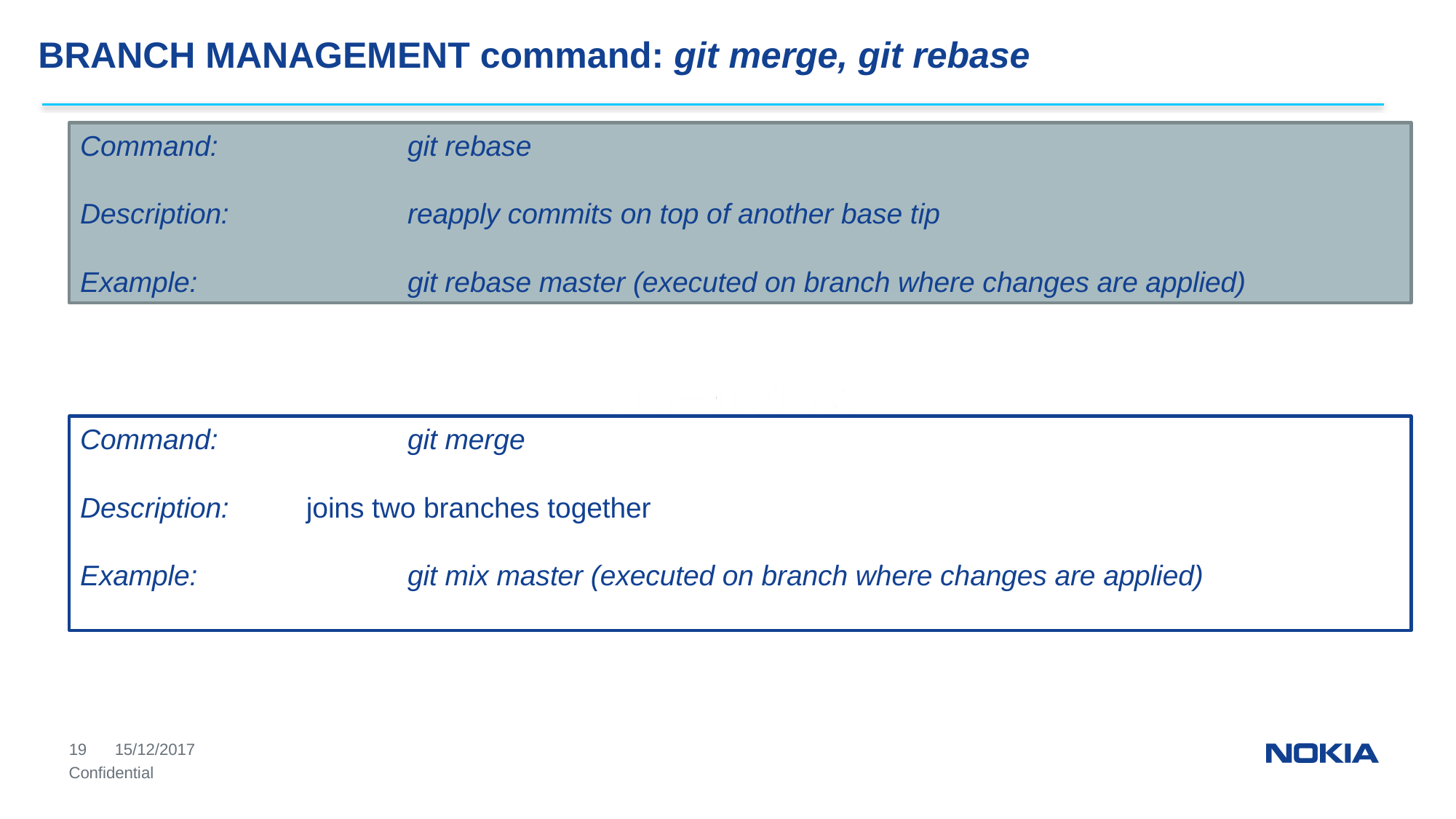

BRANCH MANAGEMENT command: git merge, git rebase
Command:		git rebase

Description: 		reapply commits on top of another base tip

Example:  		git rebase master (executed on branch where changes are applied)
Command:		git merge

Description:  	 joins two branches together

Example:  		git mix master (executed on branch where changes are applied)